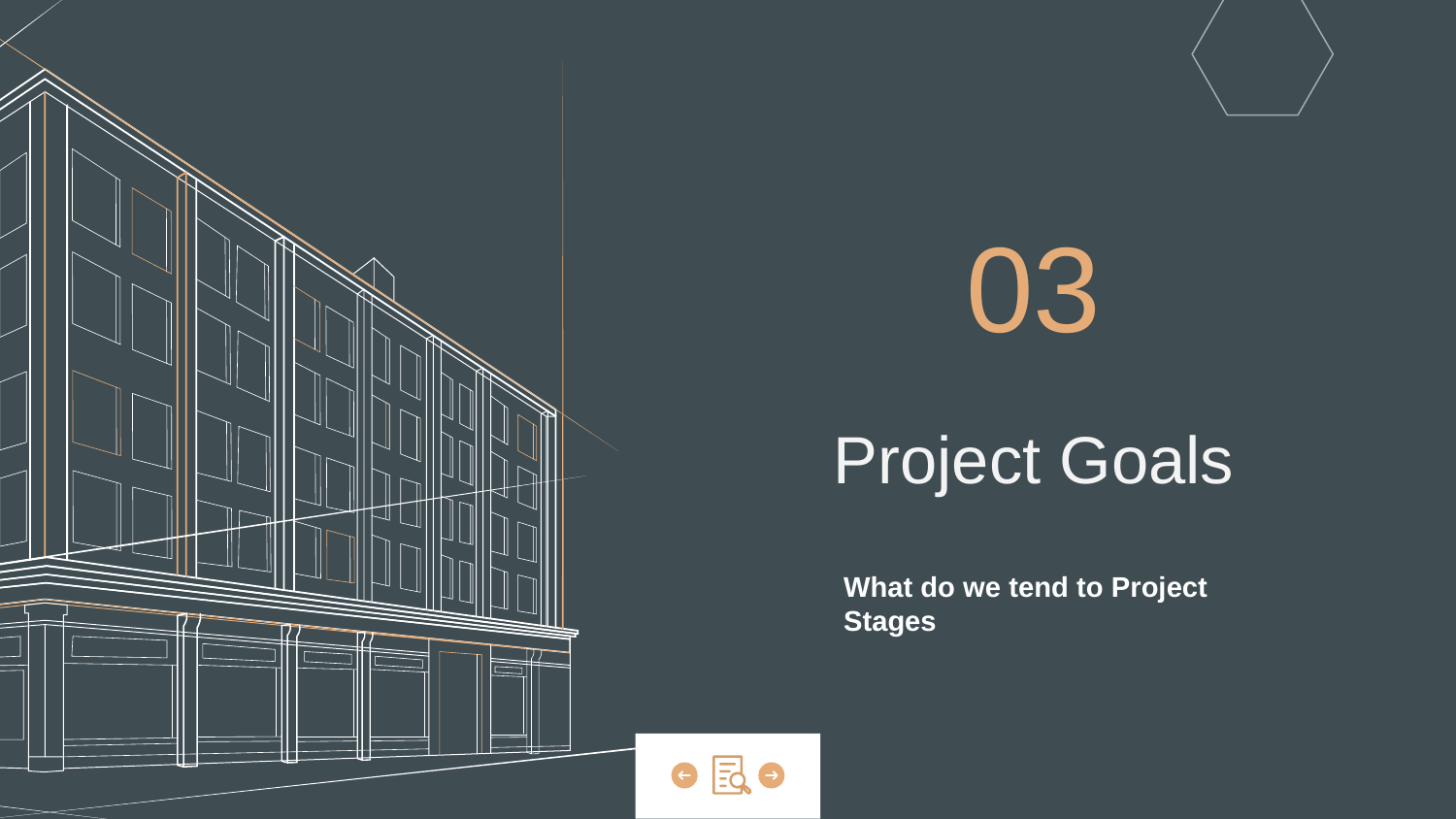

03
# Project Goals
What do we tend to Project Stages